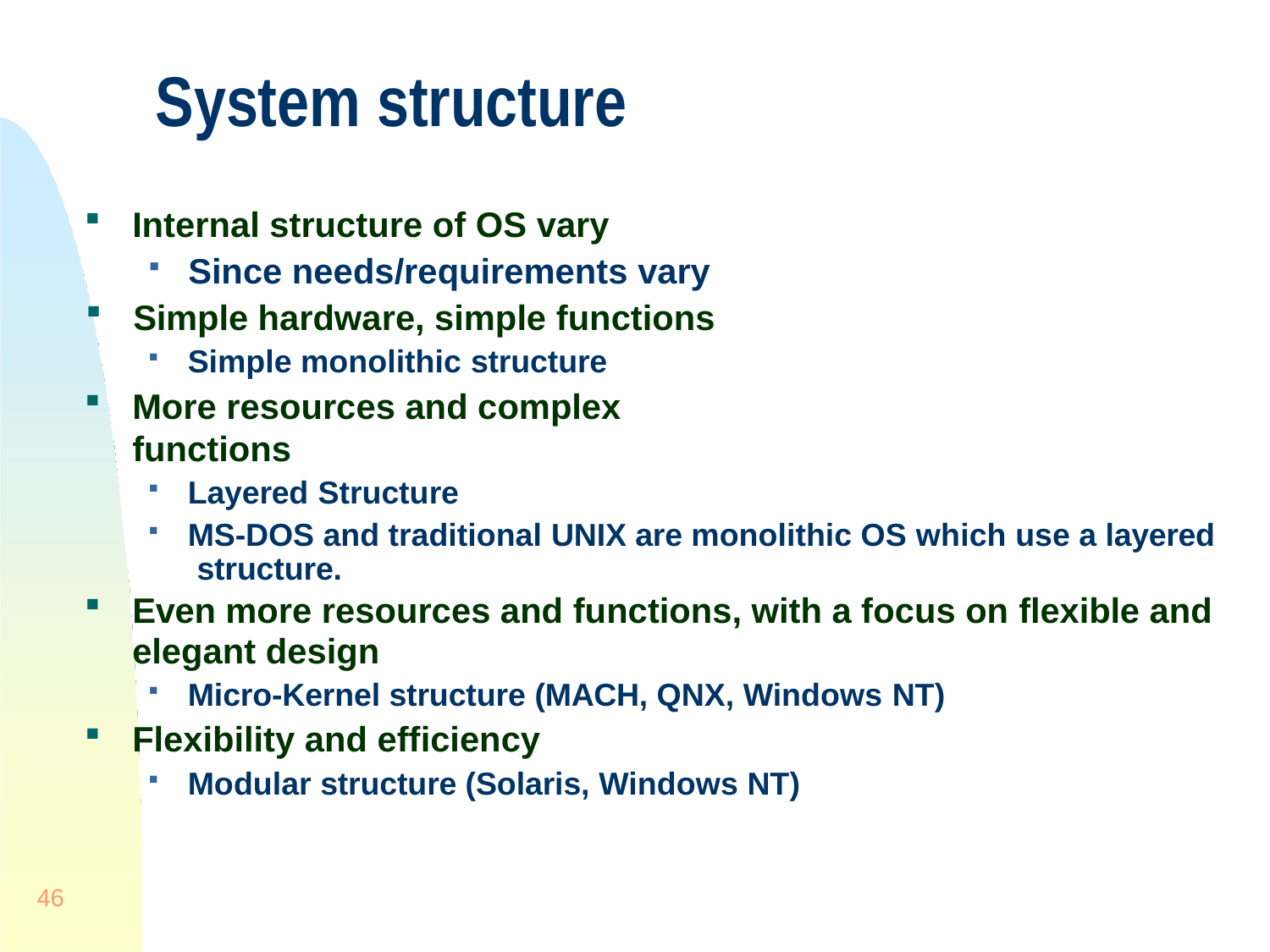

# System structure
Internal structure of OS vary
Since needs/requirements vary
Simple hardware, simple functions
Simple monolithic structure
More resources and complex functions
Layered Structure
MS-DOS and traditional UNIX are monolithic OS which use a layered  structure.
Even more resources and functions, with a focus on flexible and
elegant design
Micro-Kernel structure (MACH, QNX, Windows NT)
Flexibility and efficiency
Modular structure (Solaris, Windows NT)
46